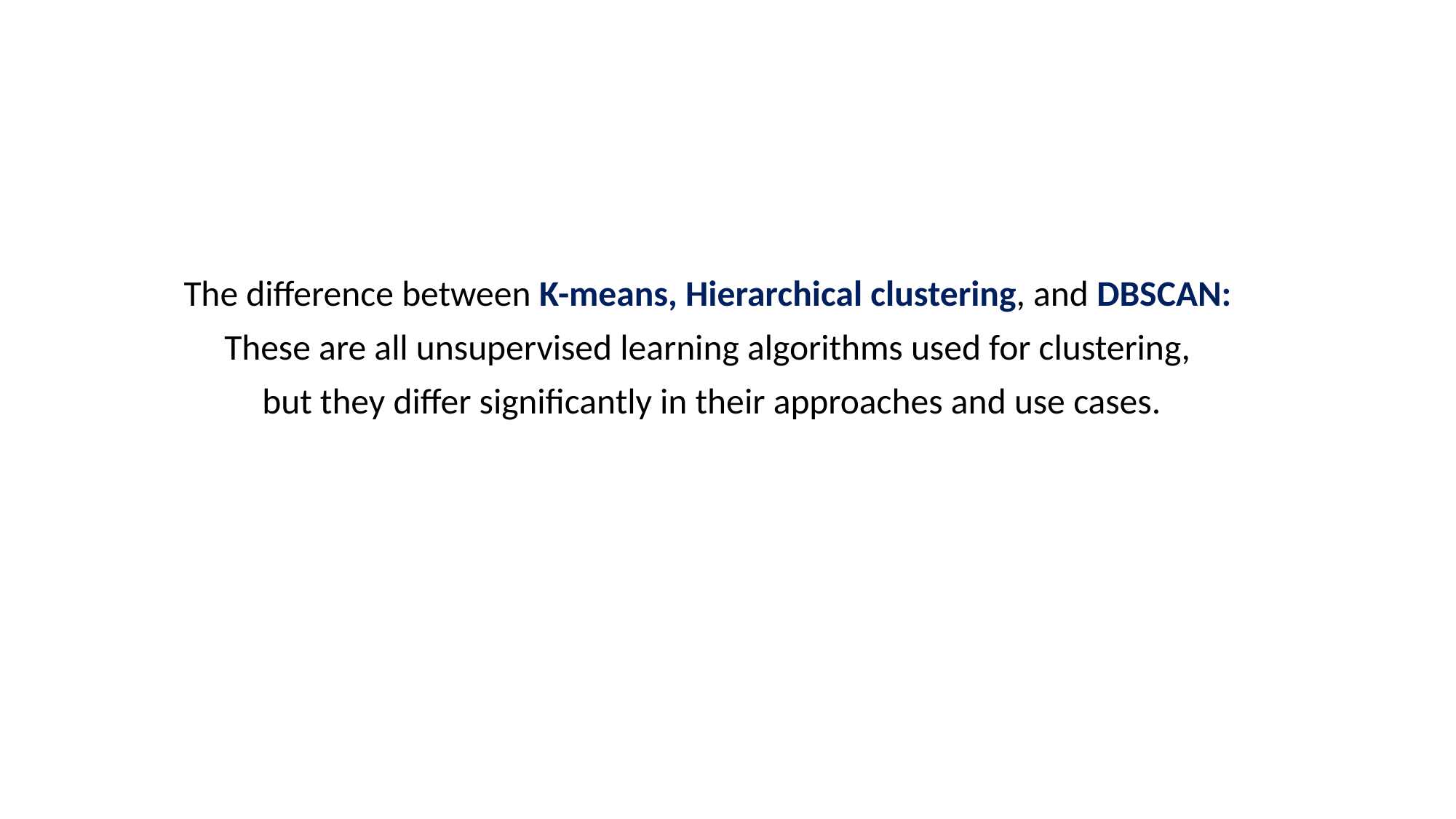

The difference between K-means, Hierarchical clustering, and DBSCAN:
These are all unsupervised learning algorithms used for clustering,
but they differ significantly in their approaches and use cases.